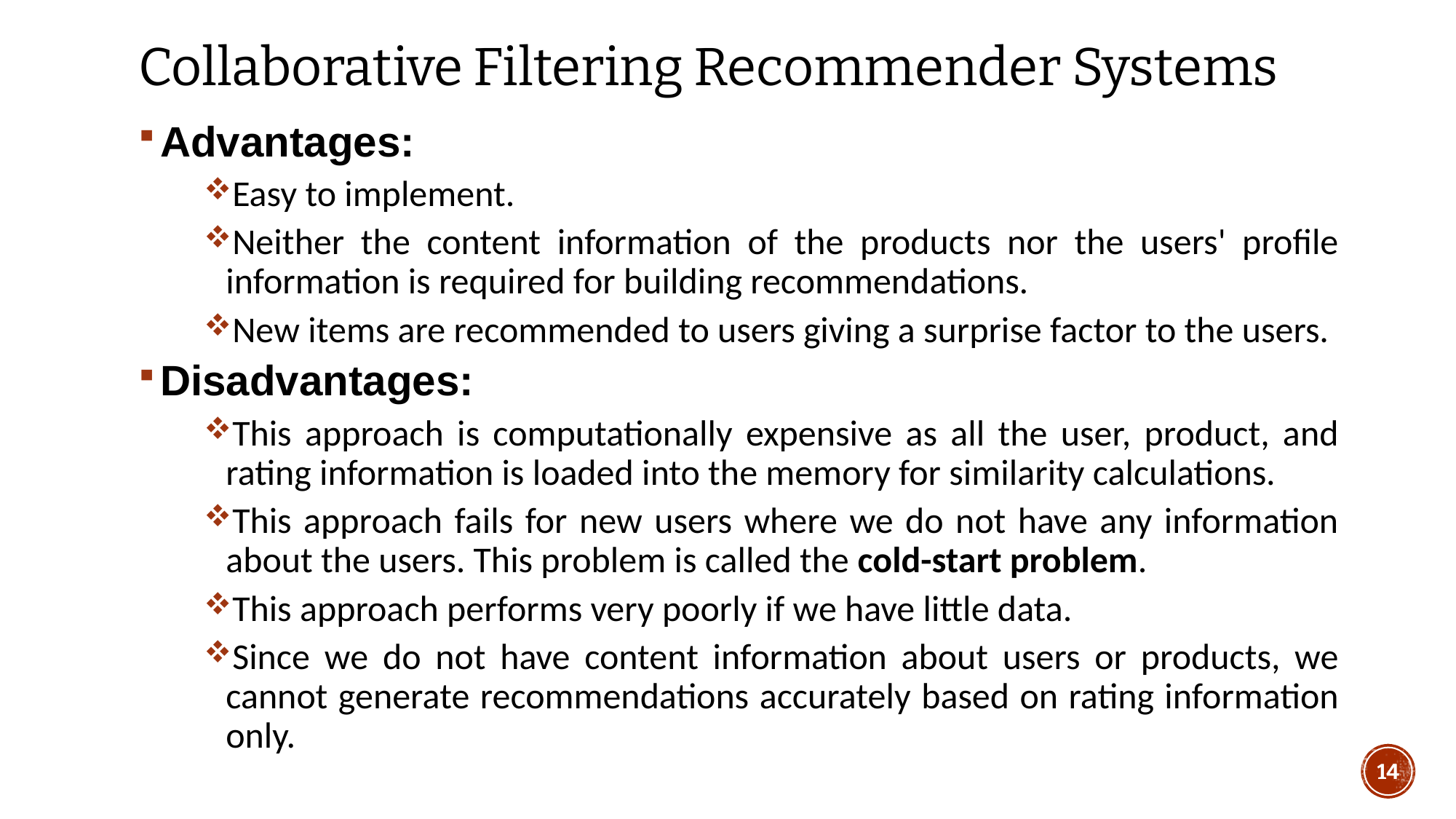

# Collaborative Filtering Recommender Systems
Advantages:
Easy to implement.
Neither the content information of the products nor the users' profile information is required for building recommendations.
New items are recommended to users giving a surprise factor to the users.
Disadvantages:
This approach is computationally expensive as all the user, product, and rating information is loaded into the memory for similarity calculations.
This approach fails for new users where we do not have any information about the users. This problem is called the cold-start problem.
This approach performs very poorly if we have little data.
Since we do not have content information about users or products, we cannot generate recommendations accurately based on rating information only.
14